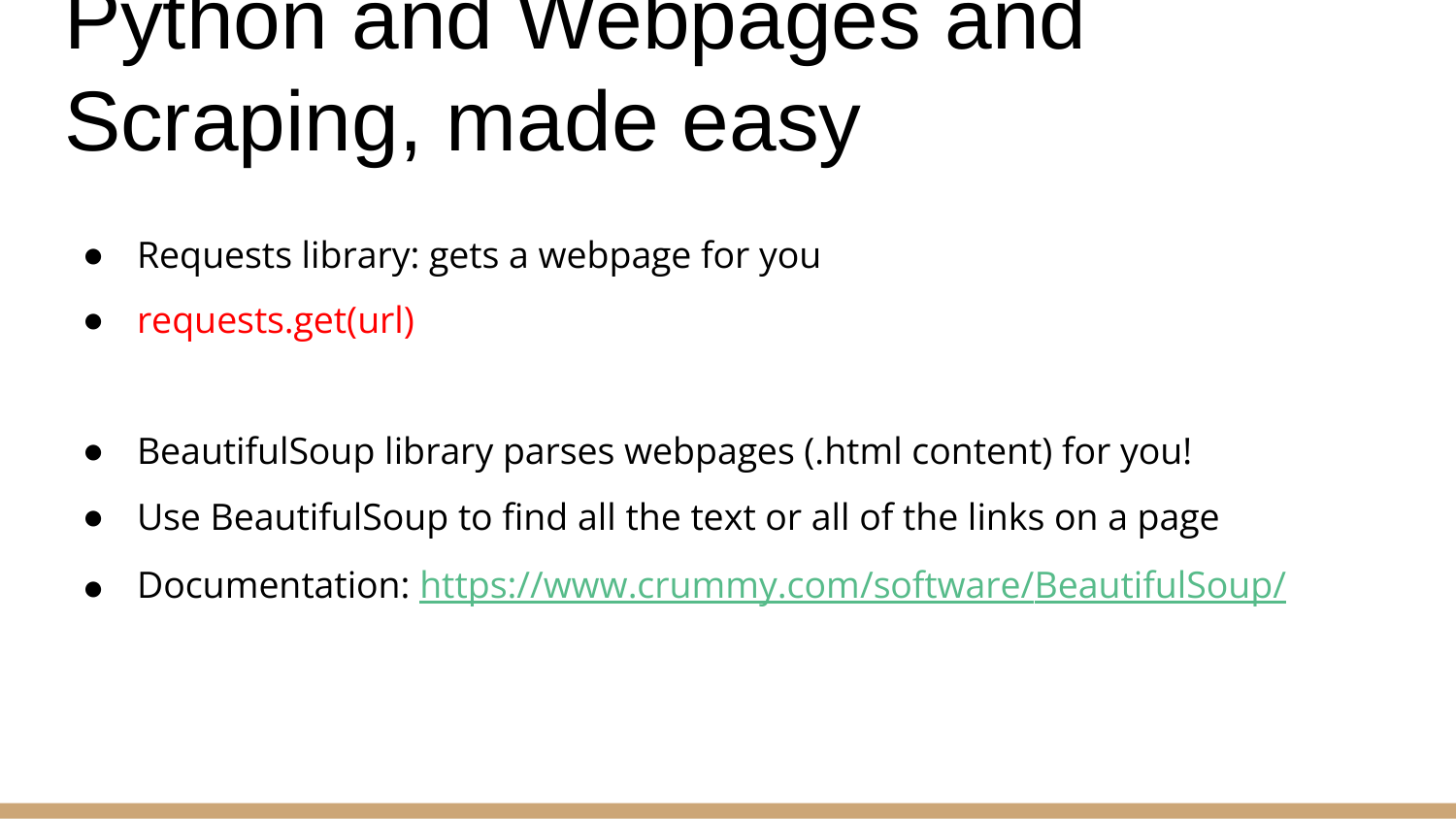

# Python and Webpages and Scraping, made easy
Requests library: gets a webpage for you
requests.get(url)

BeautifulSoup library parses webpages (.html content) for you!
Use BeautifulSoup to find all the text or all of the links on a page
Documentation: https://www.crummy.com/software/BeautifulSoup/